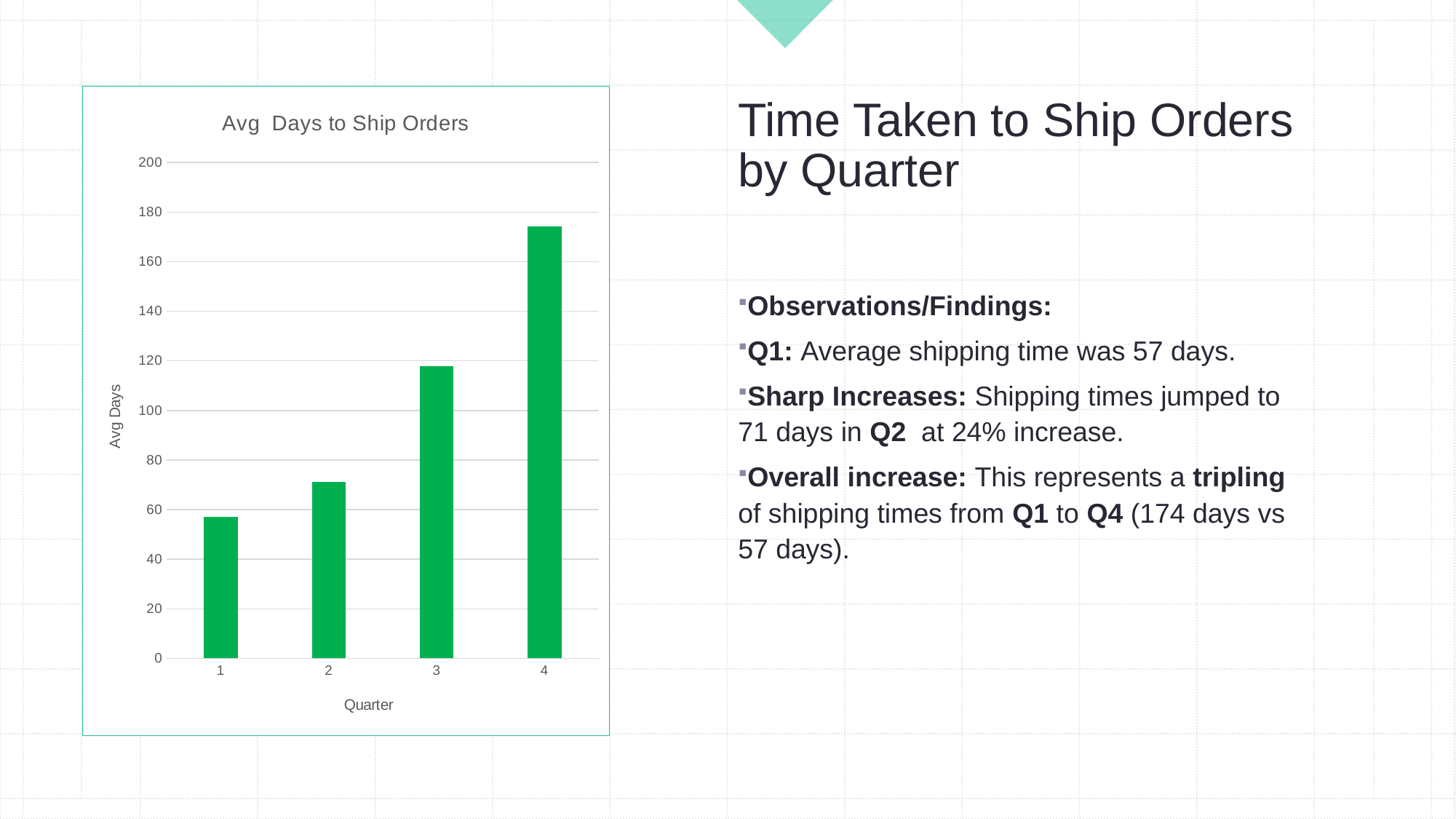

### Chart: Avg  Days to Ship Orders

| Category | avg_ship_days |
|---|---|
| 1 | 57.1677 |
| 2 | 71.1107 |
| 3 | 117.7555 |
| 4 | 174.0955 |
# Time Taken to Ship Orders by Quarter
Observations/Findings:
Q1: Average shipping time was 57 days.
Sharp Increases: Shipping times jumped to 71 days in Q2  at 24% increase.
Overall increase: This represents a tripling of shipping times from Q1 to Q4 (174 days vs 57 days).